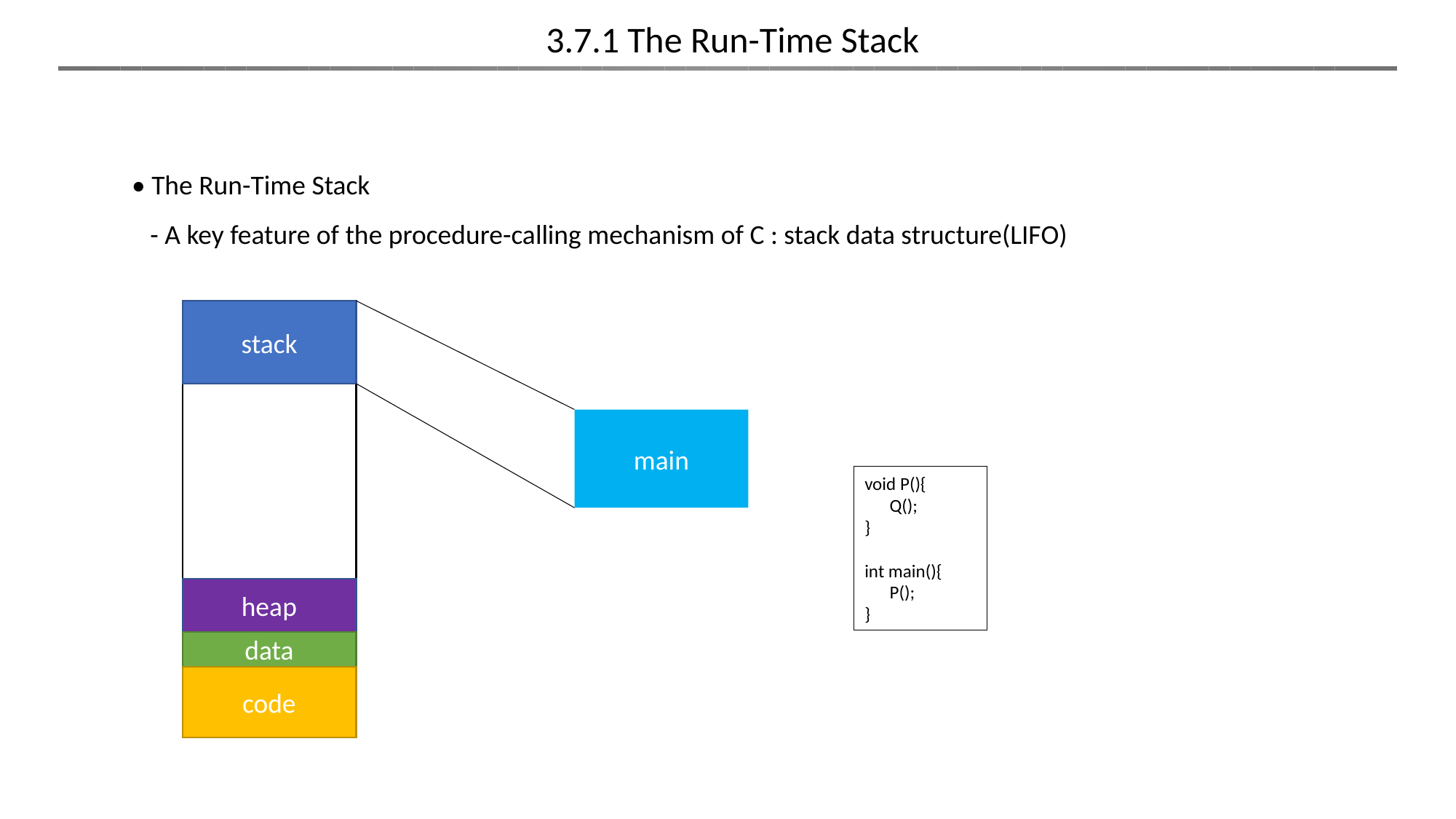

3.7.1 The Run-Time Stack

• The Run-Time Stack
   - A key feature of the procedure-calling mechanism of C : stack data structure(LIFO)

stack

main
void P(){
      Q();
}

int main(){
      P();
}
heap
data
code